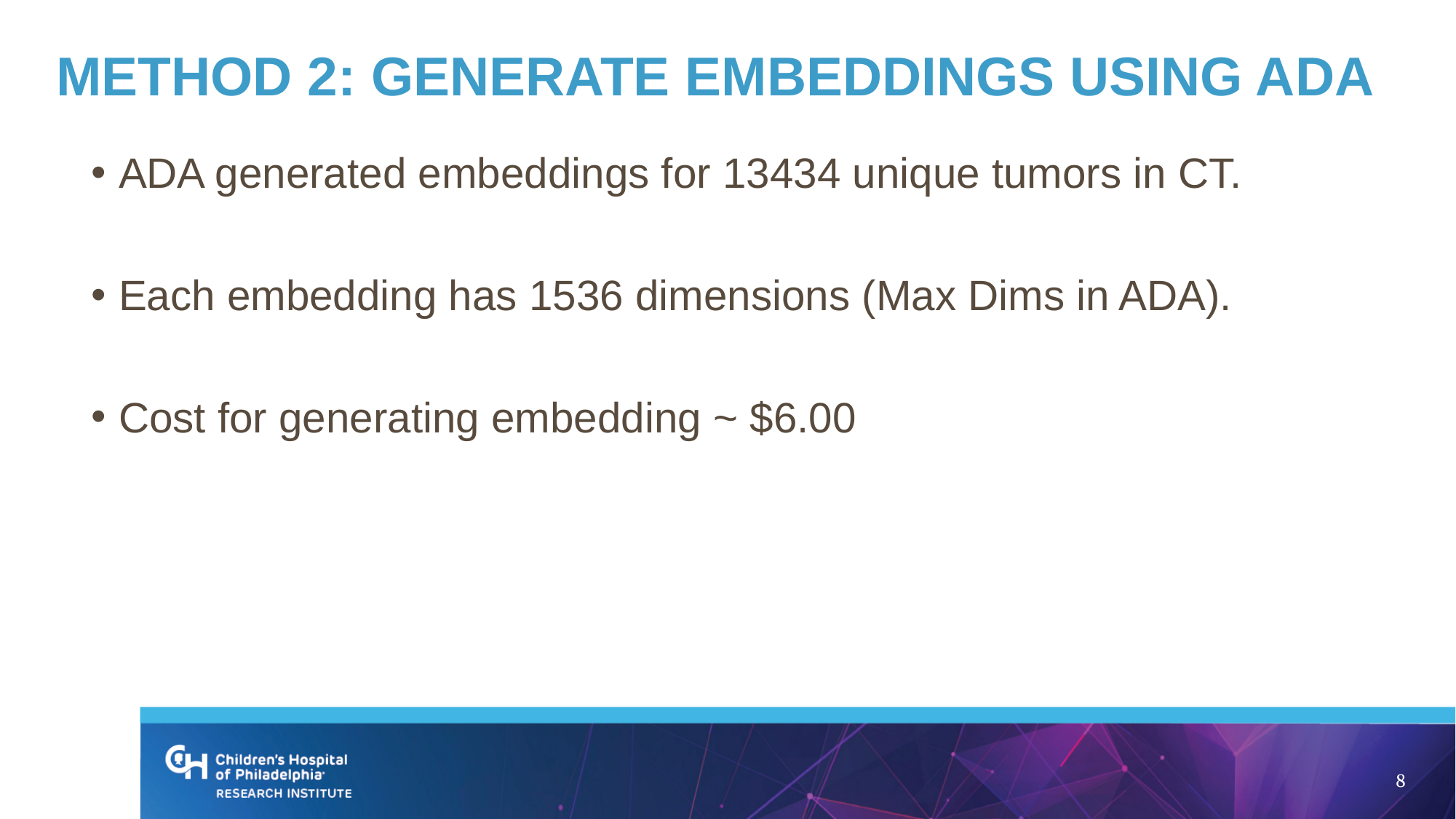

# Method 2: Generate embeddings using ADA
ADA generated embeddings for 13434 unique tumors in CT.

Each embedding has 1536 dimensions (Max Dims in ADA).

Cost for generating embedding ~ $6.00

8